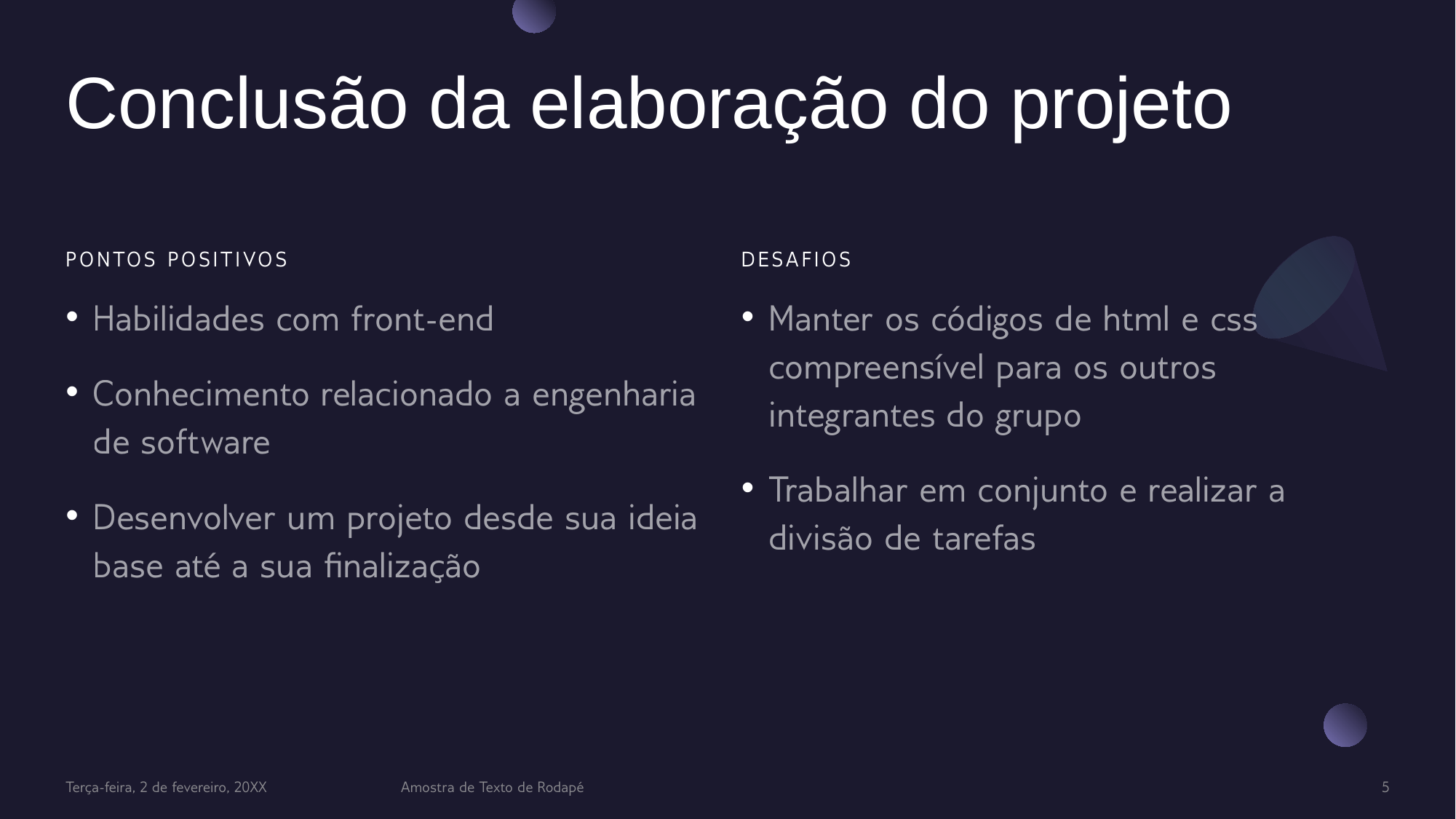

# Conclusão da elaboração do projeto
Pontos positivos
Desafios

Habilidades com front-end
Conhecimento relacionado a engenharia de software
Desenvolver um projeto desde sua ideia base até a sua finalização
Manter os códigos de html e css compreensível para os outros integrantes do grupo
Trabalhar em conjunto e realizar a divisão de tarefas

Terça-feira, 2 de fevereiro, 20XX
Amostra de Texto de Rodapé
5